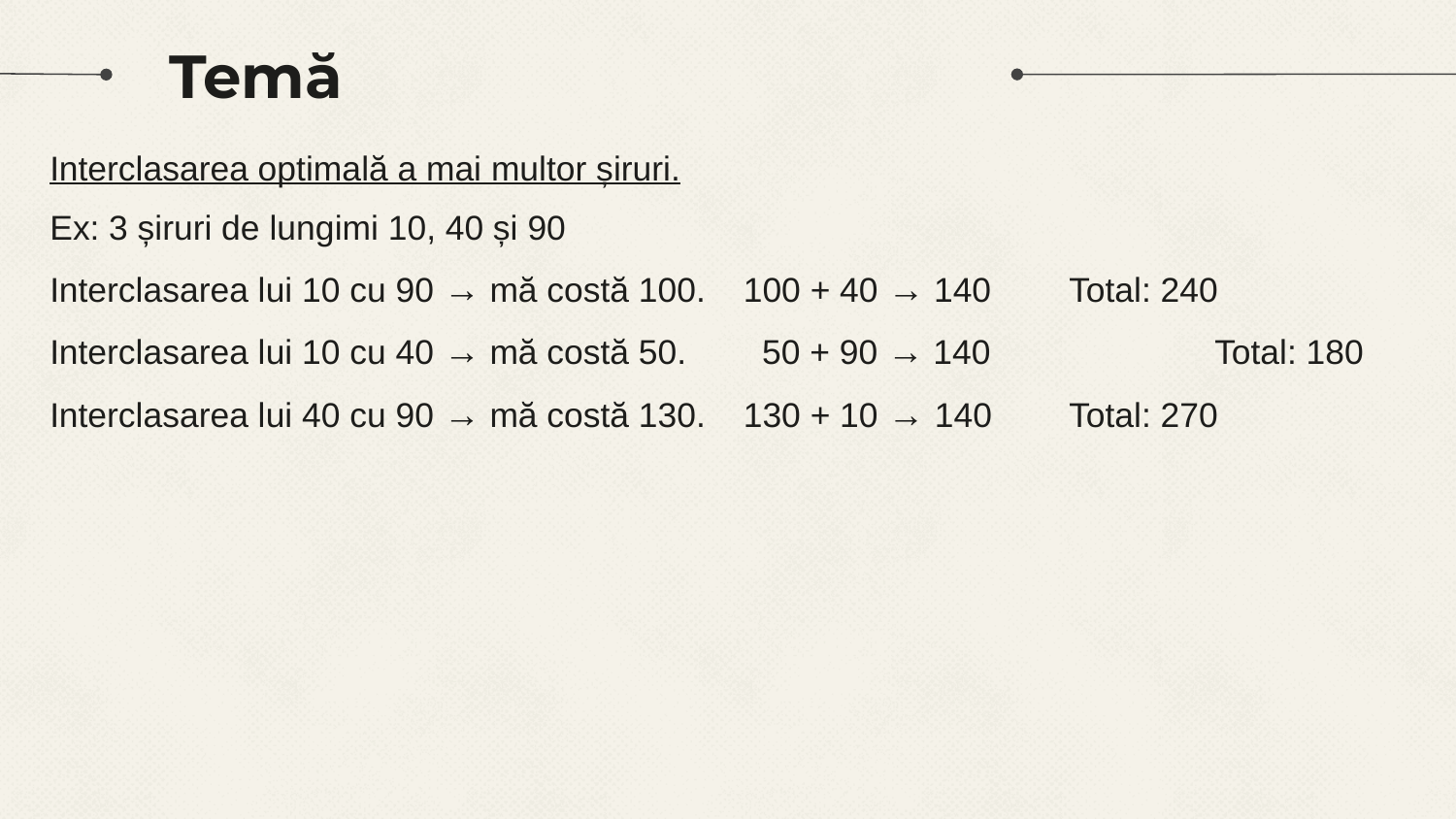

# Temă
Interclasarea optimală a mai multor șiruri.
Ex: 3 șiruri de lungimi 10, 40 și 90
Interclasarea lui 10 cu 90 → mă costă 100.    100 + 40 → 140	Total: 240
Interclasarea lui 10 cu 40 → mă costă 50.        50 + 90 → 140         	Total: 180
Interclasarea lui 40 cu 90 → mă costă 130.    130 + 10 → 140      	Total: 270